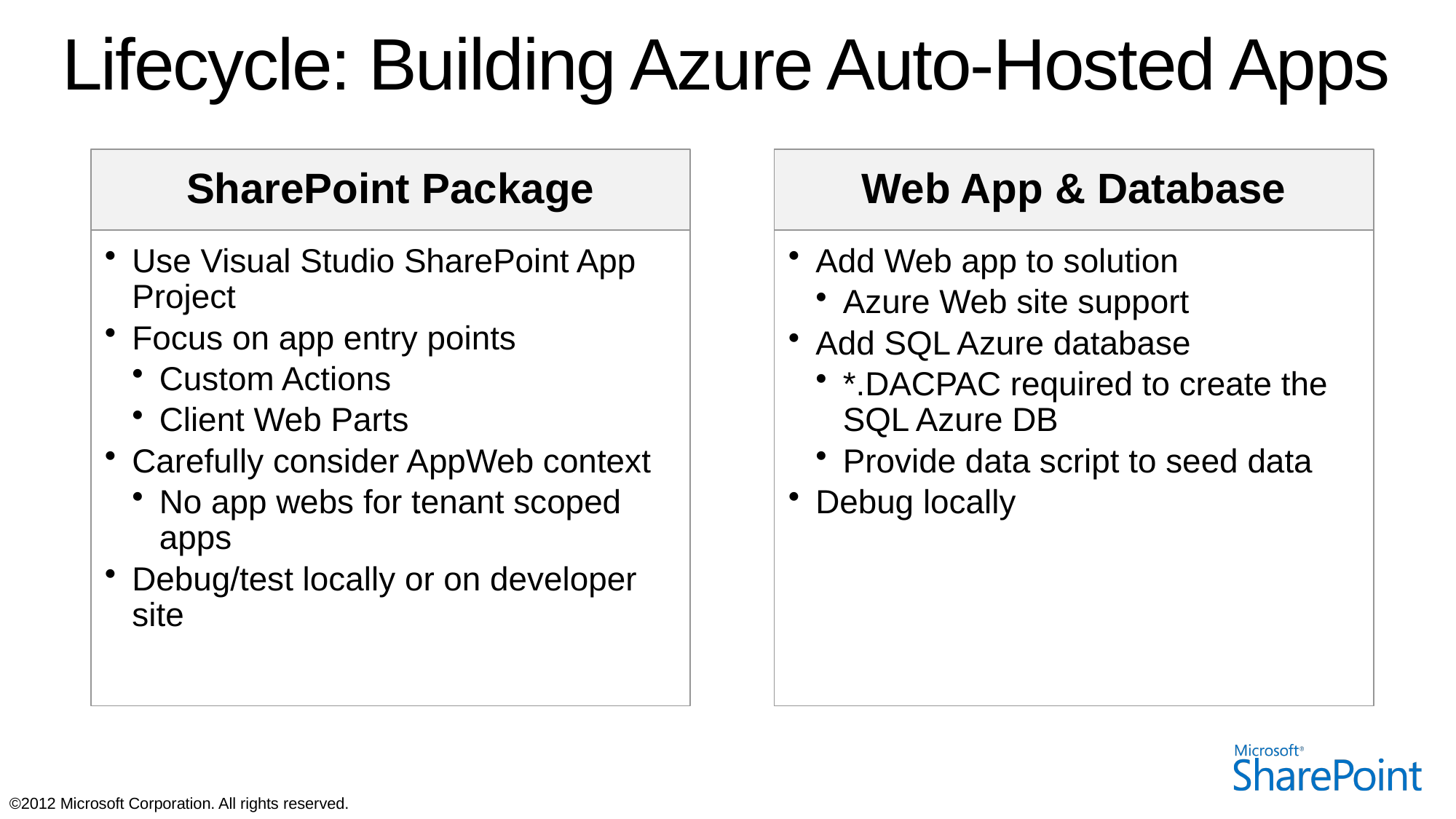

# Lifecycle: Building Azure Auto-Hosted Apps
SharePoint Package
Use Visual Studio SharePoint App Project
Focus on app entry points
Custom Actions
Client Web Parts
Carefully consider AppWeb context
No app webs for tenant scoped apps
Debug/test locally or on developer site
Web App & Database
Add Web app to solution
Azure Web site support
Add SQL Azure database
*.DACPAC required to create the
SQL Azure DB
Provide data script to seed data
Debug locally